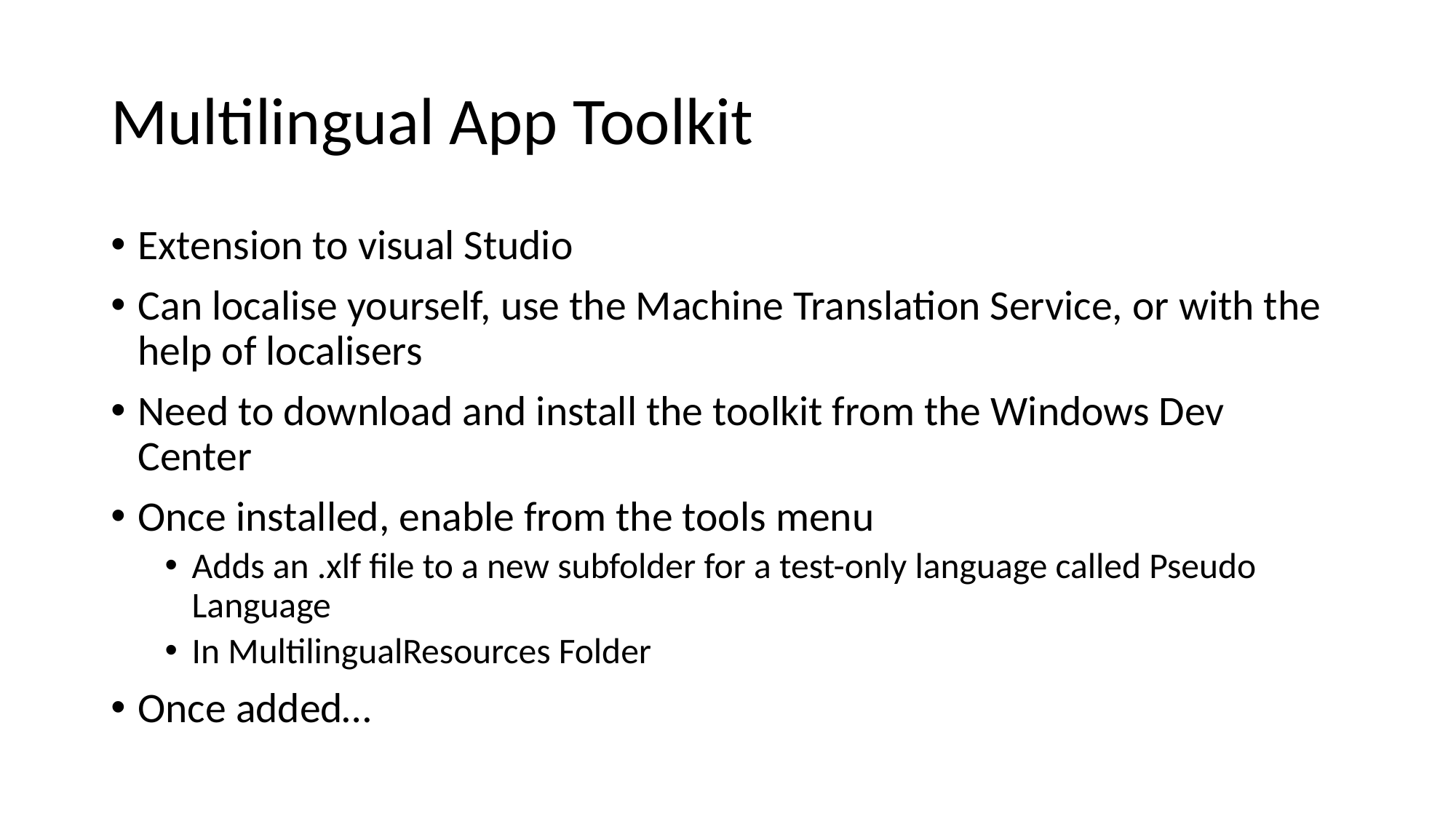

# Multilingual App Toolkit
Extension to visual Studio
Can localise yourself, use the Machine Translation Service, or with the help of localisers
Need to download and install the toolkit from the Windows Dev Center
Once installed, enable from the tools menu
Adds an .xlf file to a new subfolder for a test-only language called Pseudo Language
In MultilingualResources Folder
Once added…